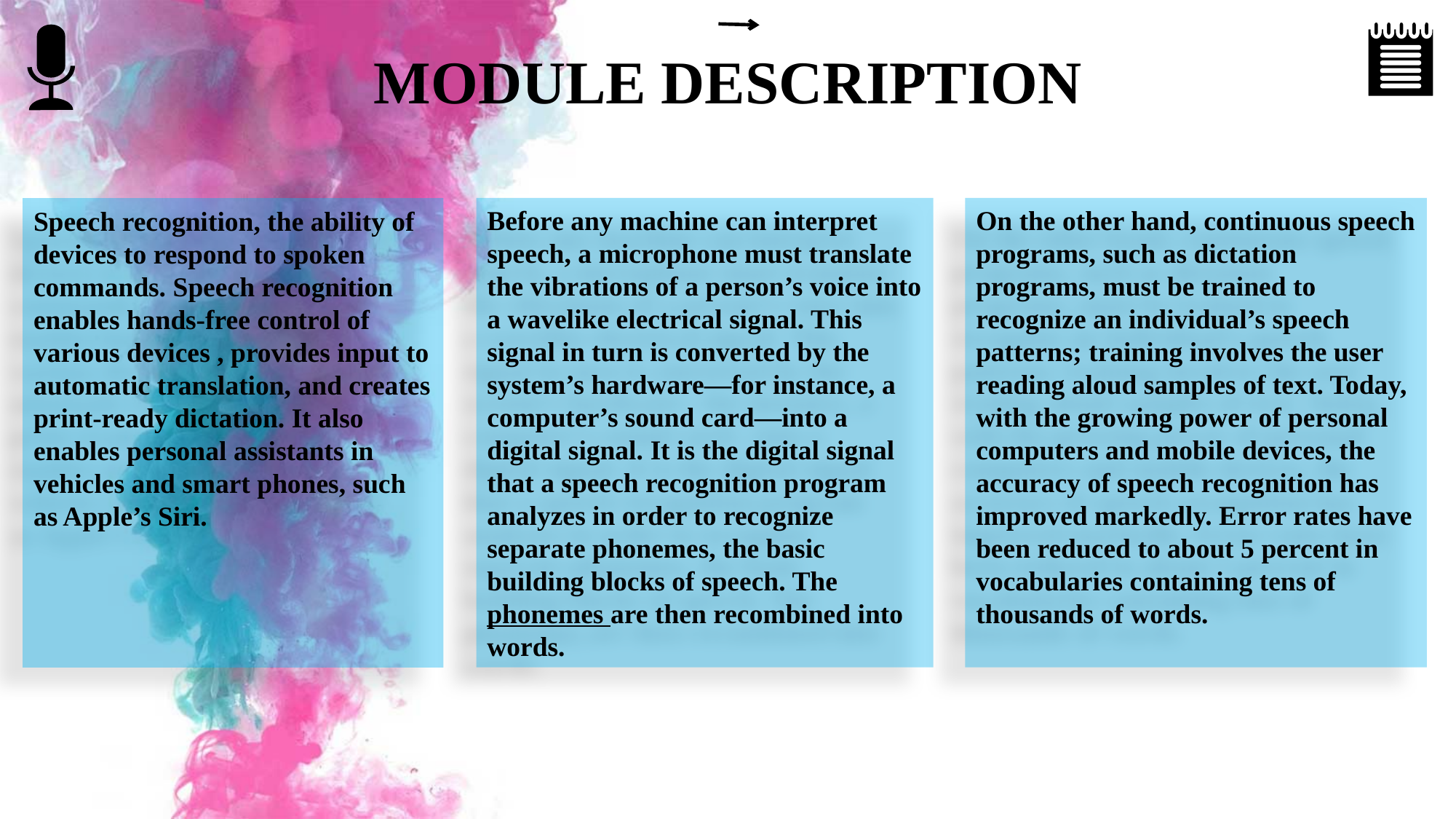

MODULE DESCRIPTION
On the other hand, continuous speech programs, such as dictation programs, must be trained to recognize an individual’s speech patterns; training involves the user reading aloud samples of text. Today, with the growing power of personal computers and mobile devices, the accuracy of speech recognition has improved markedly. Error rates have been reduced to about 5 percent in vocabularies containing tens of thousands of words.

Before any machine can interpret speech, a microphone must translate the vibrations of a person’s voice into a wavelike electrical signal. This signal in turn is converted by the system’s hardware—for instance, a computer’s sound card—into a digital signal. It is the digital signal that a speech recognition program analyzes in order to recognize separate phonemes, the basic building blocks of speech. The phonemes are then recombined into words.
Speech recognition, the ability of devices to respond to spoken commands. Speech recognition enables hands-free control of various devices , provides input to automatic translation, and creates print-ready dictation. It also enables personal assistants in vehicles and smart phones, such as Apple’s Siri.